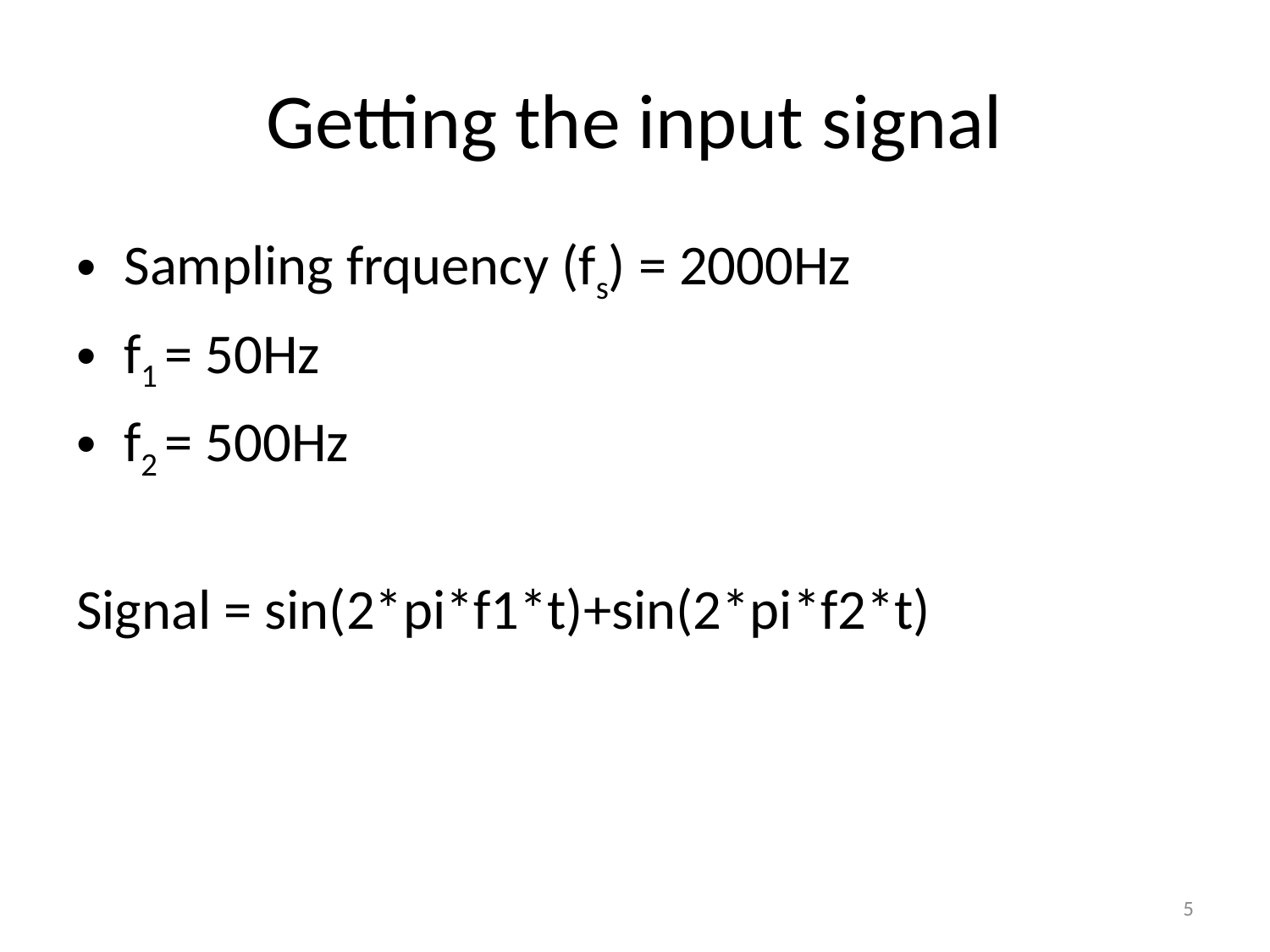

# Getting the input signal
Sampling frquency (fs) = 2000Hz
f1 = 50Hz
f2 = 500Hz

Signal = sin(2*pi*f1*t)+sin(2*pi*f2*t)

5